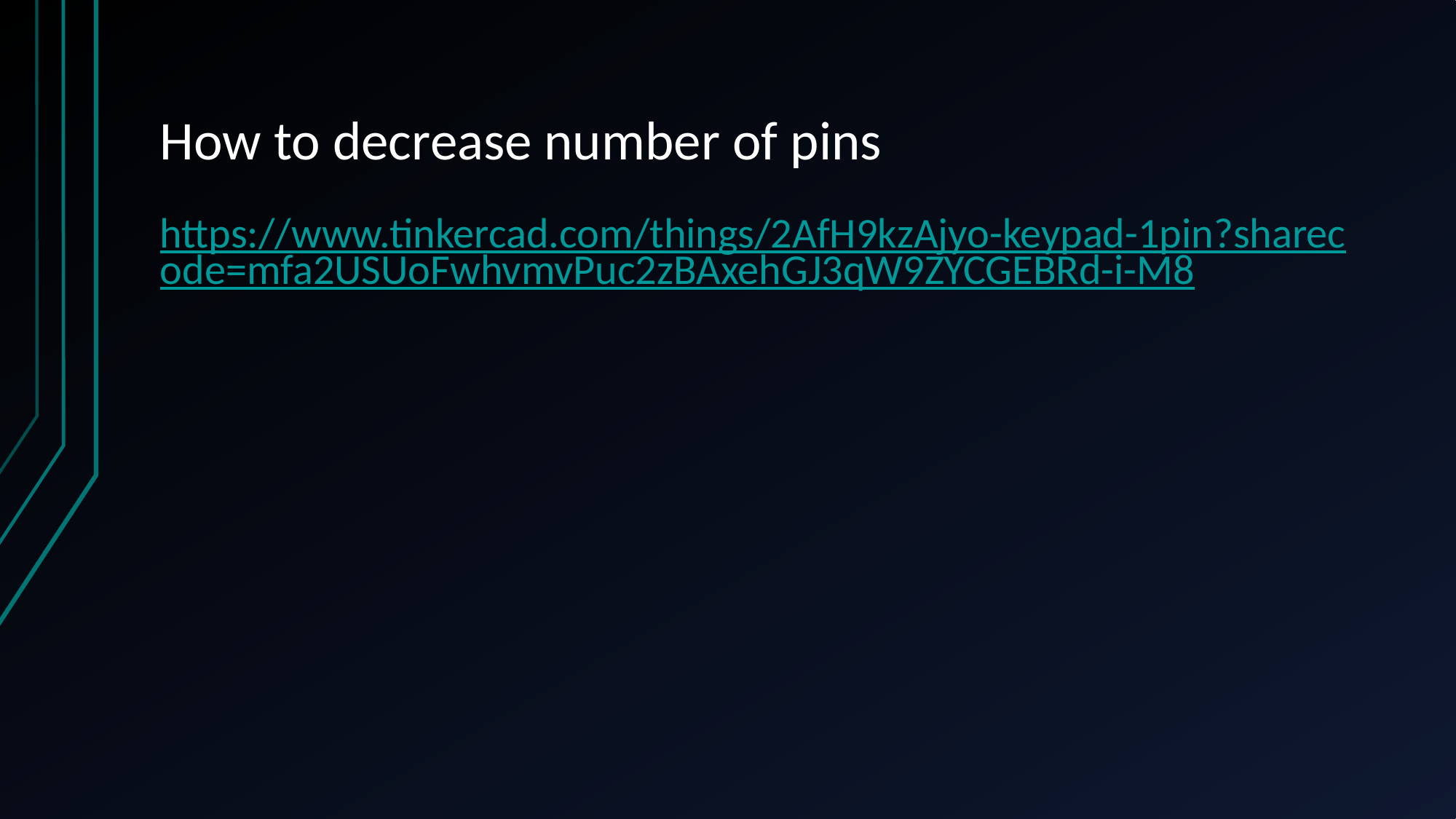

# How to decrease number of pins
https://www.tinkercad.com/things/2AfH9kzAjyo-keypad-1pin?sharecode=mfa2USUoFwhvmvPuc2zBAxehGJ3qW9ZYCGEBRd-i-M8